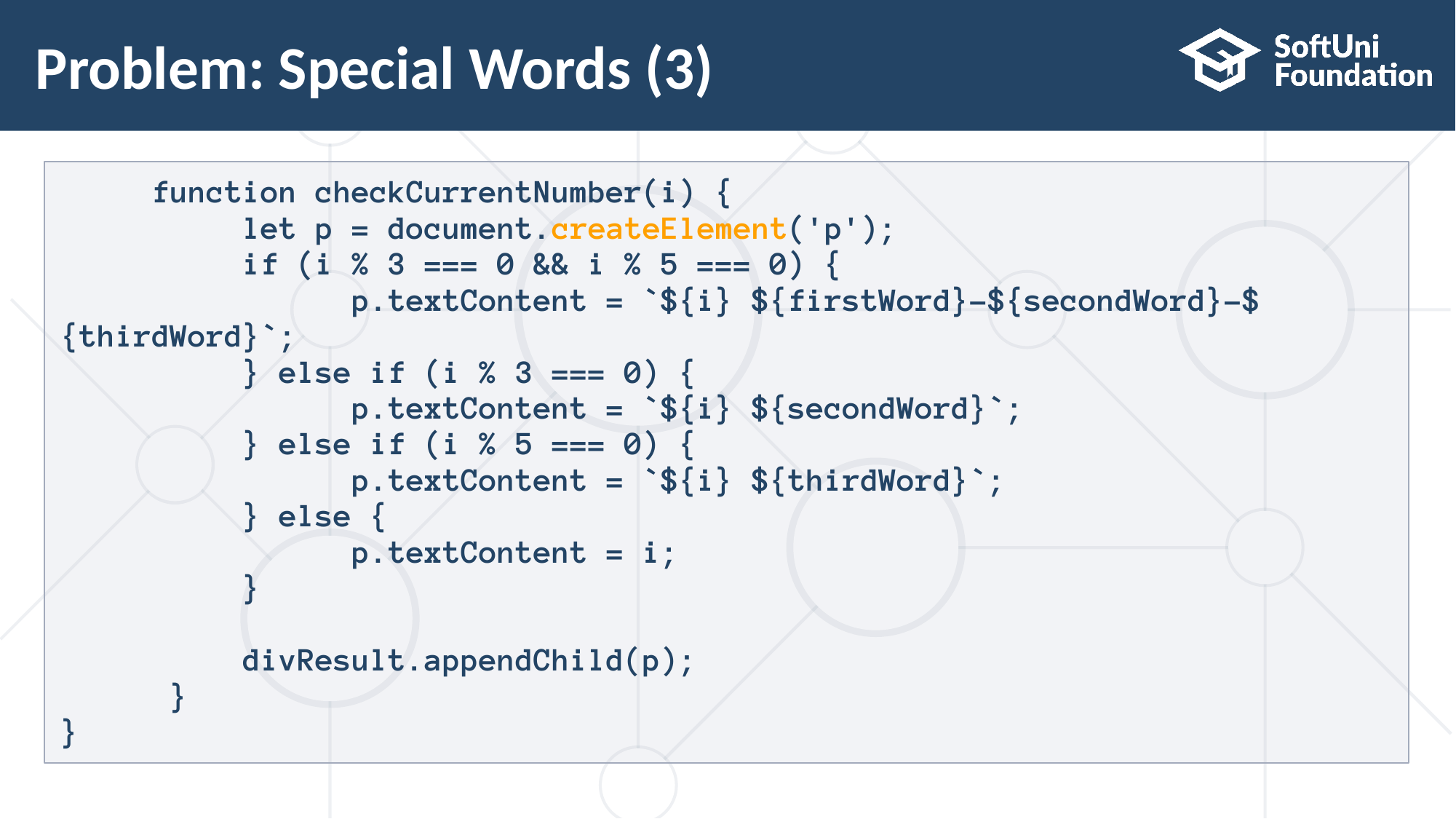

# Problem: Special Words (3)
     function checkCurrentNumber(i) {
          let p = document.createElement('p');
          if (i % 3 === 0 && i % 5 === 0) {
                p.textContent = `${i} ${firstWord}-${secondWord}-${thirdWord}`;
          } else if (i % 3 === 0) {
                p.textContent = `${i} ${secondWord}`;
          } else if (i % 5 === 0) {
                p.textContent = `${i} ${thirdWord}`;
          } else {
                p.textContent = i;
          }

          divResult.appendChild(p);
      }
}